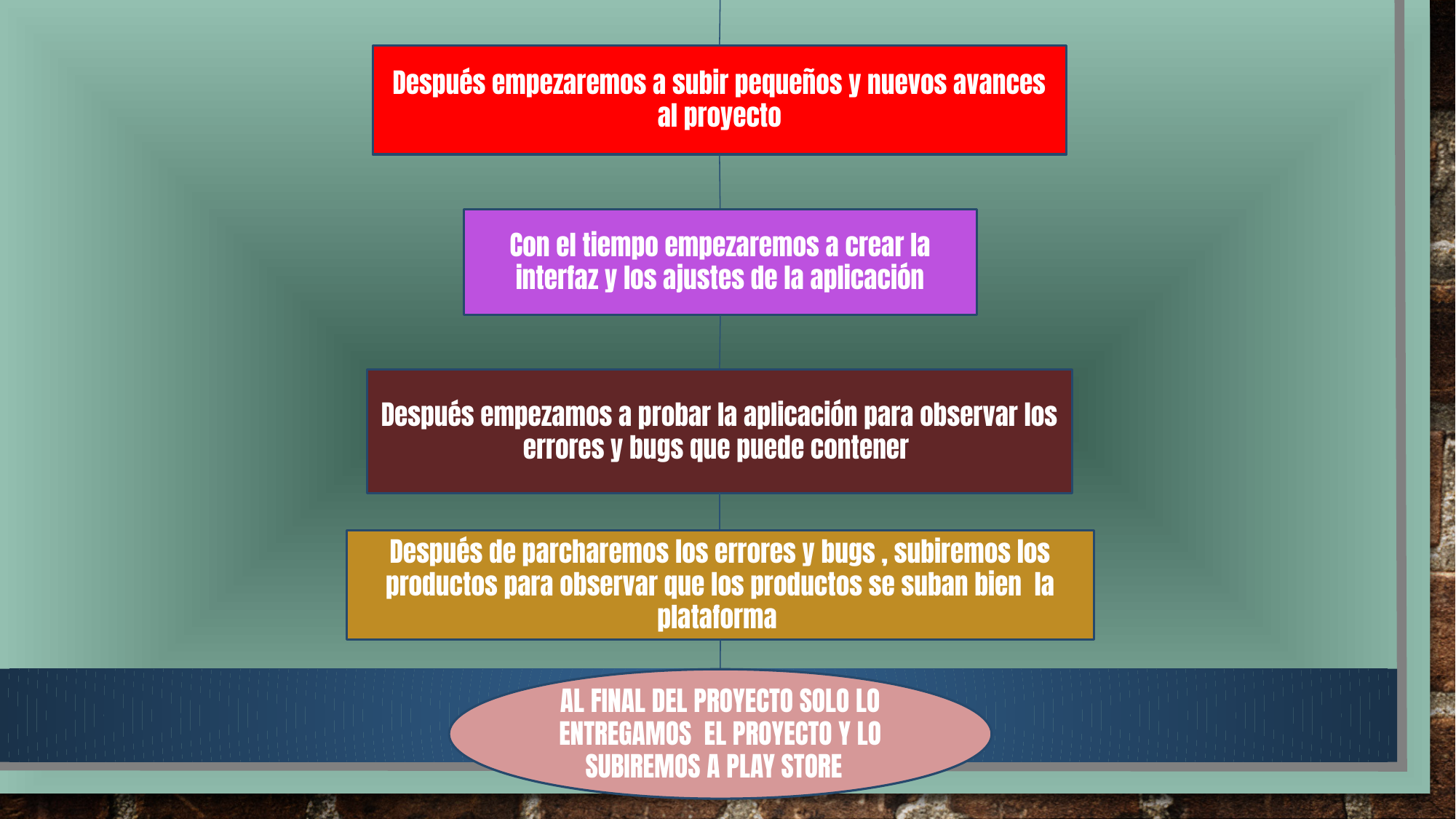

Después empezaremos a subir pequeños y nuevos avances al proyecto
Con el tiempo empezaremos a crear la interfaz y los ajustes de la aplicación
Después empezamos a probar la aplicación para observar los errores y bugs que puede contener
Después de parcharemos los errores y bugs , subiremos los productos para observar que los productos se suban bien  la plataforma
AL FINAL DEL PROYECTO SOLO LO ENTREGAMOS  EL PROYECTO Y LO SUBIREMOS A PLAY STORE